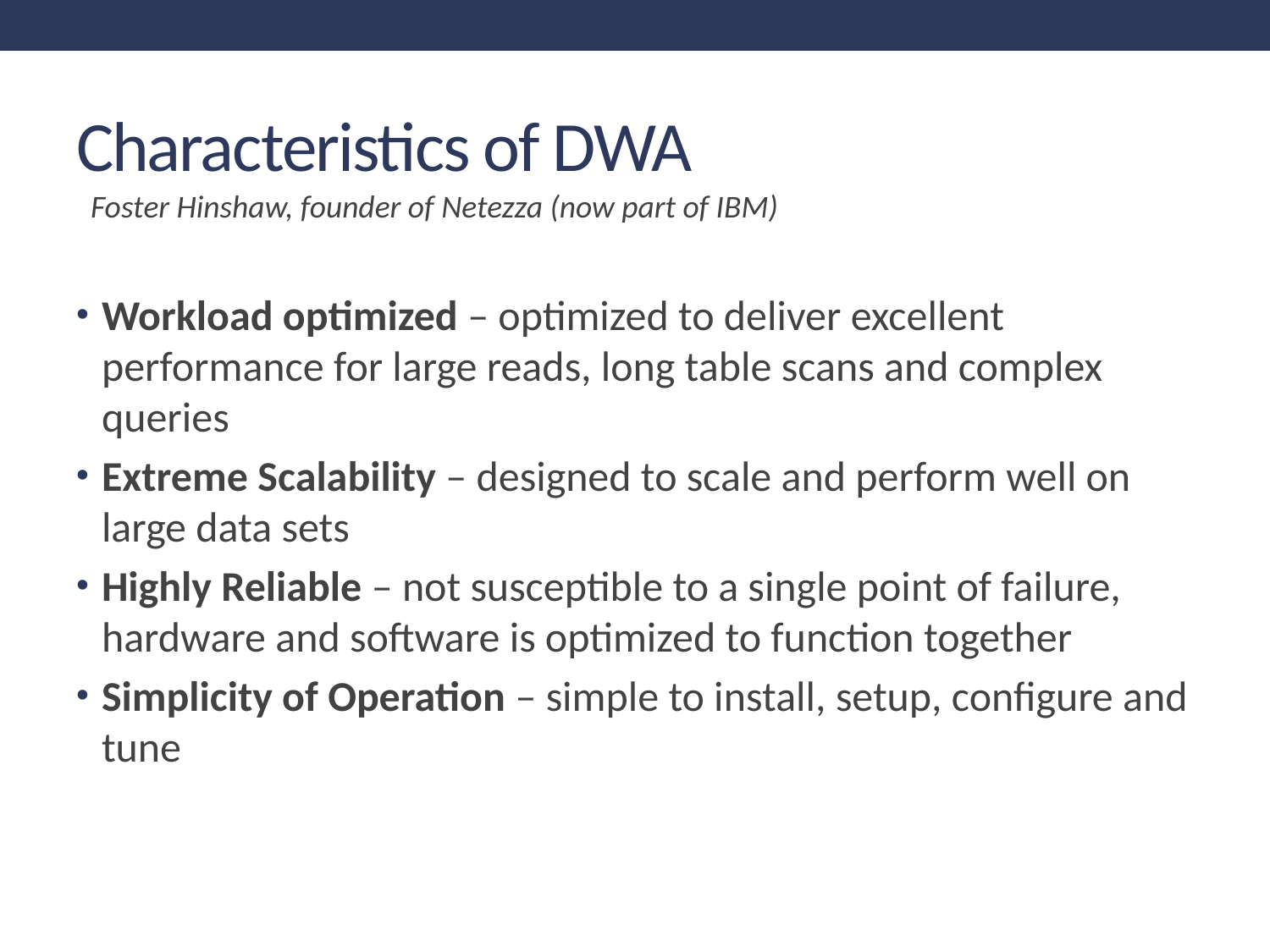

# Characteristics of DWA
Foster Hinshaw, founder of Netezza (now part of IBM)

Workload optimized – optimized to deliver excellent performance for large reads, long table scans and complex queries
Extreme Scalability – designed to scale and perform well on large data sets
Highly Reliable – not susceptible to a single point of failure, hardware and software is optimized to function together
Simplicity of Operation – simple to install, setup, configure and tune